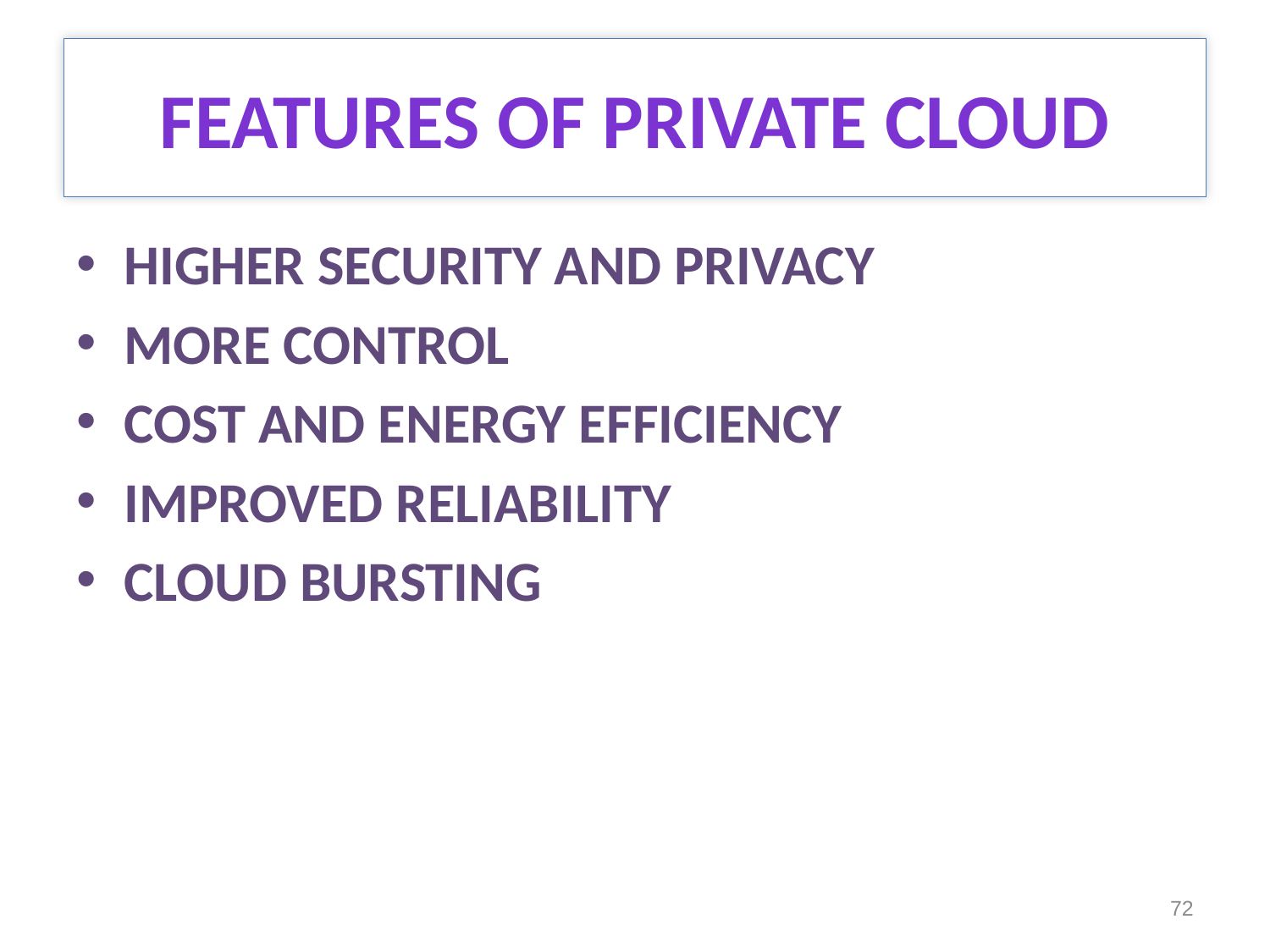

# FEATURES OF PRIVATE CLOUD
HIGHER SECURITY AND PRIVACY
MORE CONTROL
COST AND ENERGY EFFICIENCY
IMPROVED RELIABILITY
CLOUD BURSTING

72